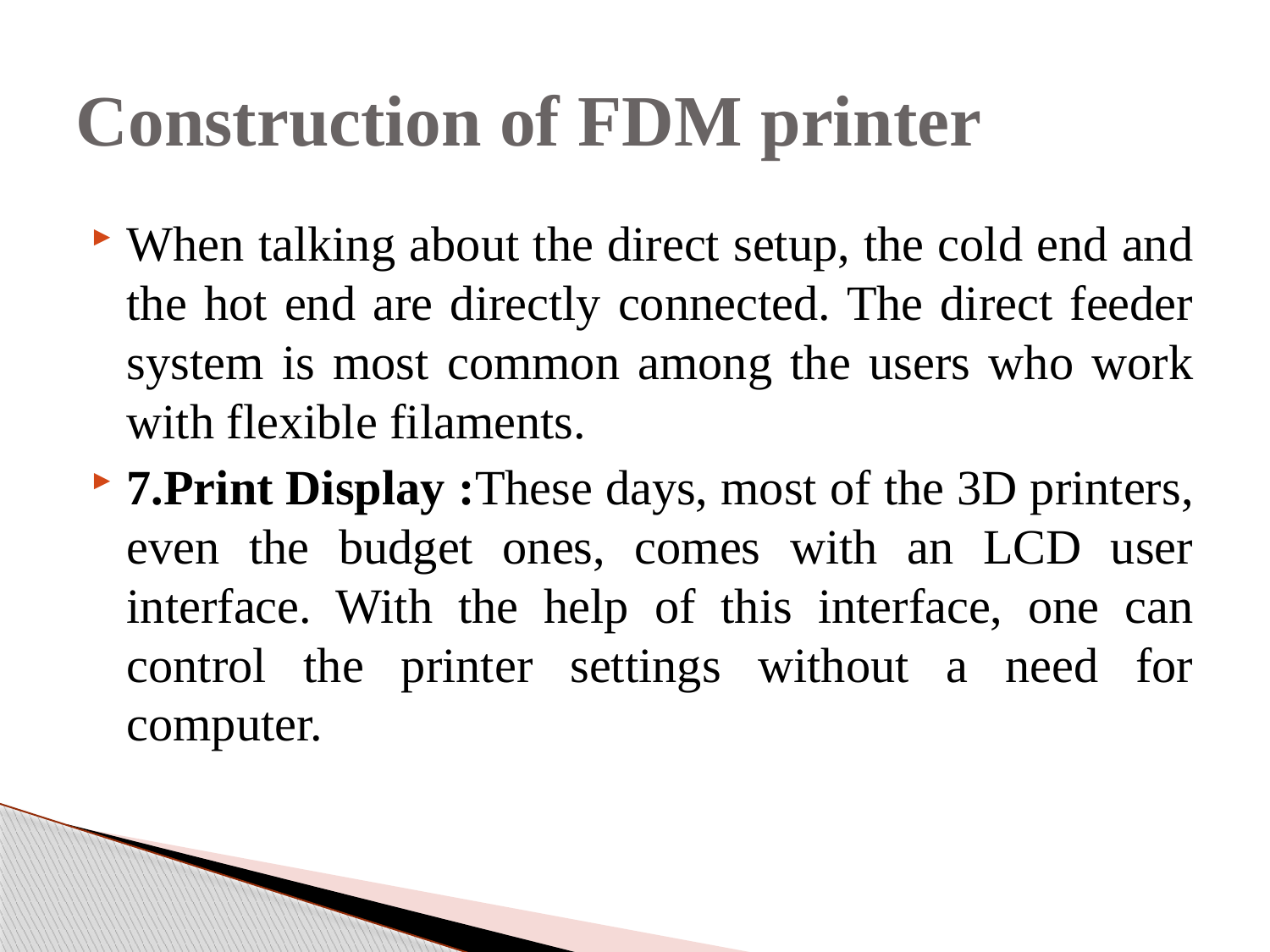

# Construction of FDM printer
When talking about the direct setup, the cold end and the hot end are directly connected. The direct feeder system is most common among the users who work with flexible filaments.
7.Print Display :These days, most of the 3D printers, even the budget ones, comes with an LCD user interface. With the help of this interface, one can control the printer settings without a need for computer.